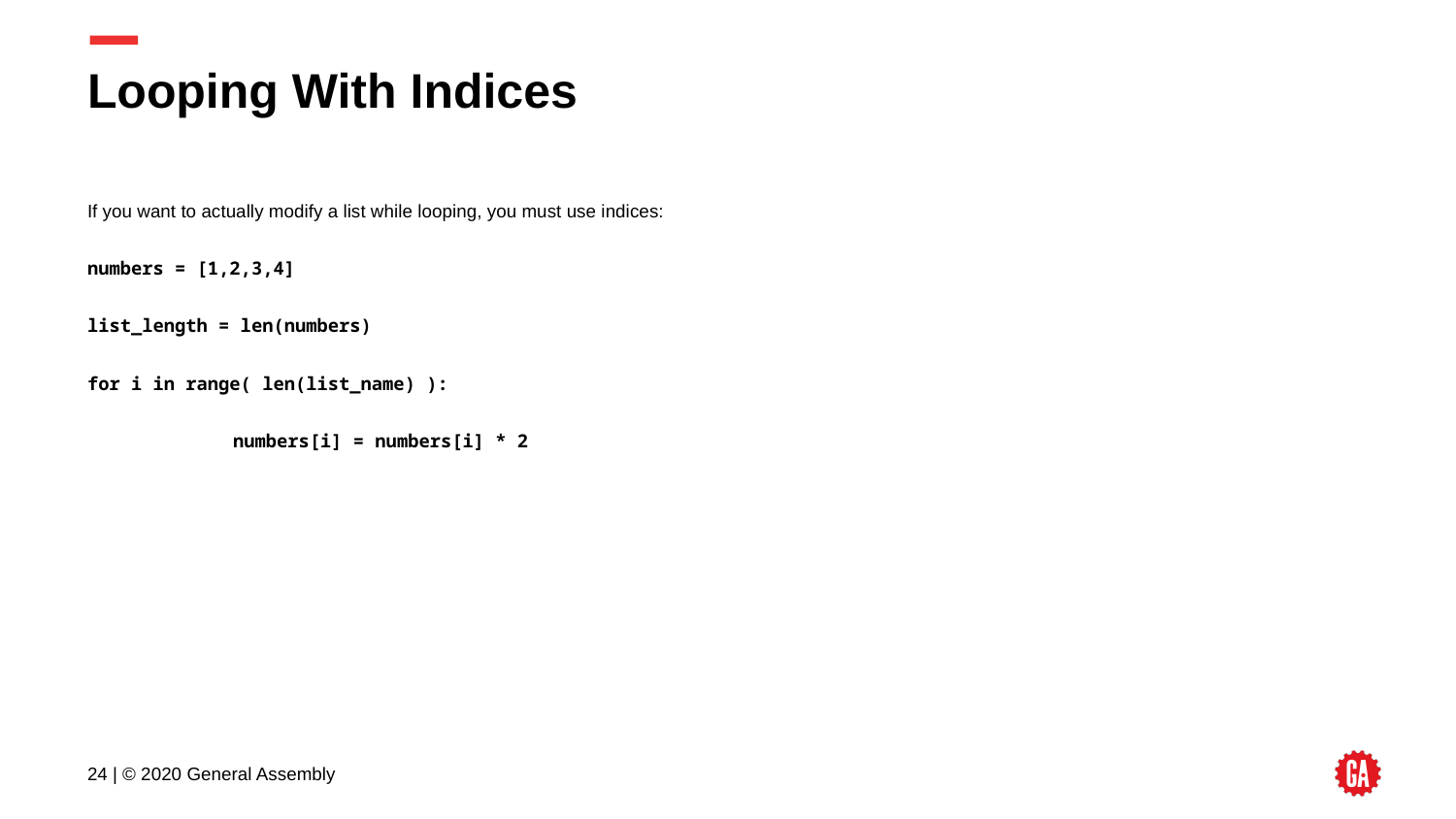

# Looping With Indices
If you want to actually modify a list while looping, you must use indices:
numbers = [1,2,3,4]
list_length = len(numbers)
for i in range( len(list_name) ):
	numbers[i] = numbers[i] * 2
24 | © 2020 General Assembly